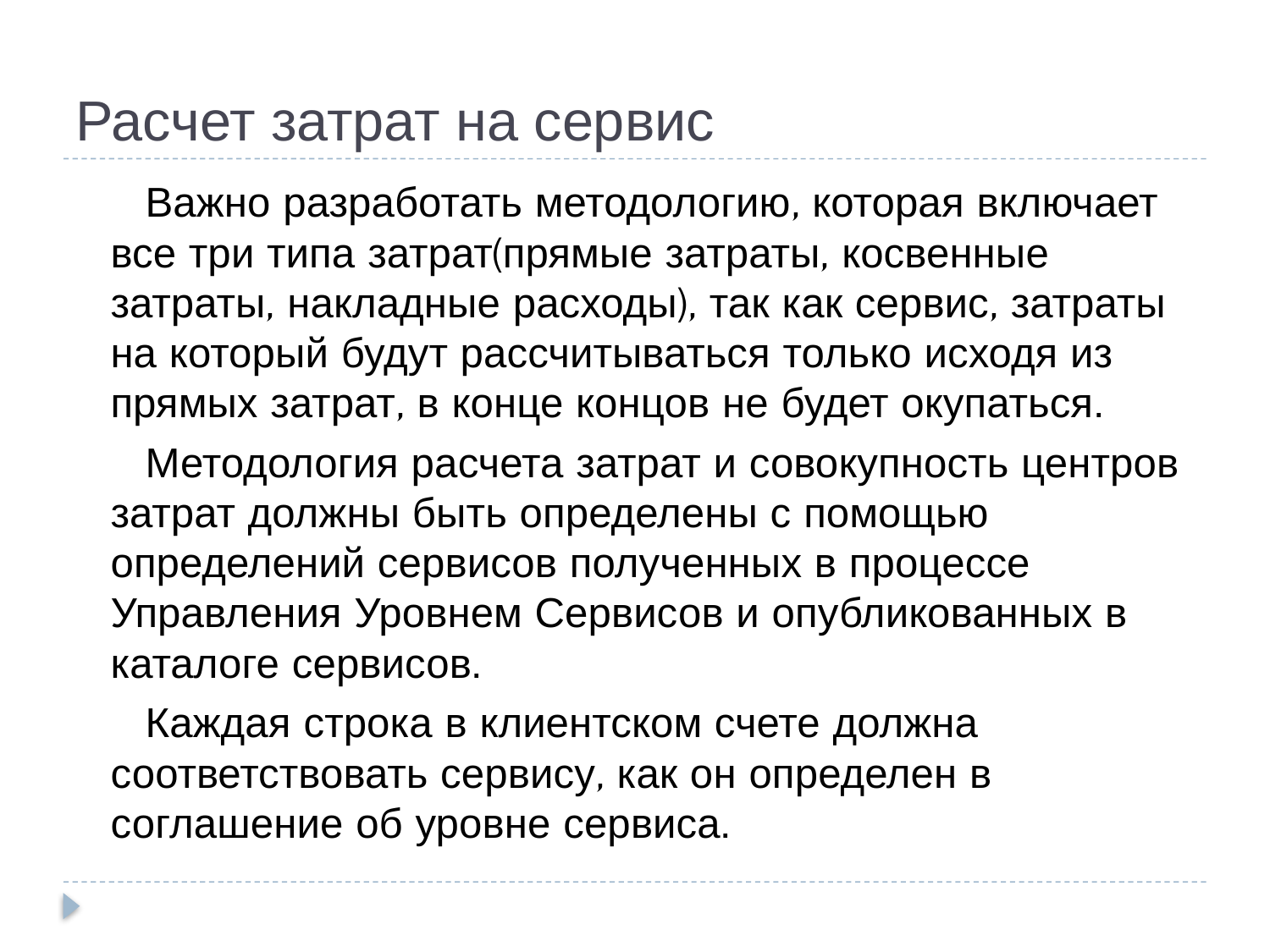

# Расчет затрат на сервис
Важно разработать методологию, которая включает все три типа затрат(прямые затраты, косвенные затраты, накладные расходы), так как сервис, затраты на который будут рассчитываться только исходя из прямых затрат, в конце концов не будет окупаться.
Методология расчета затрат и совокупность центров затрат должны быть определены с помощью определений сервисов полученных в процессе Управления Уровнем Сервисов и опубликованных в каталоге сервисов.
Каждая строка в клиентском счете должна соответствовать сервису, как он определен в соглашение об уровне сервиса.